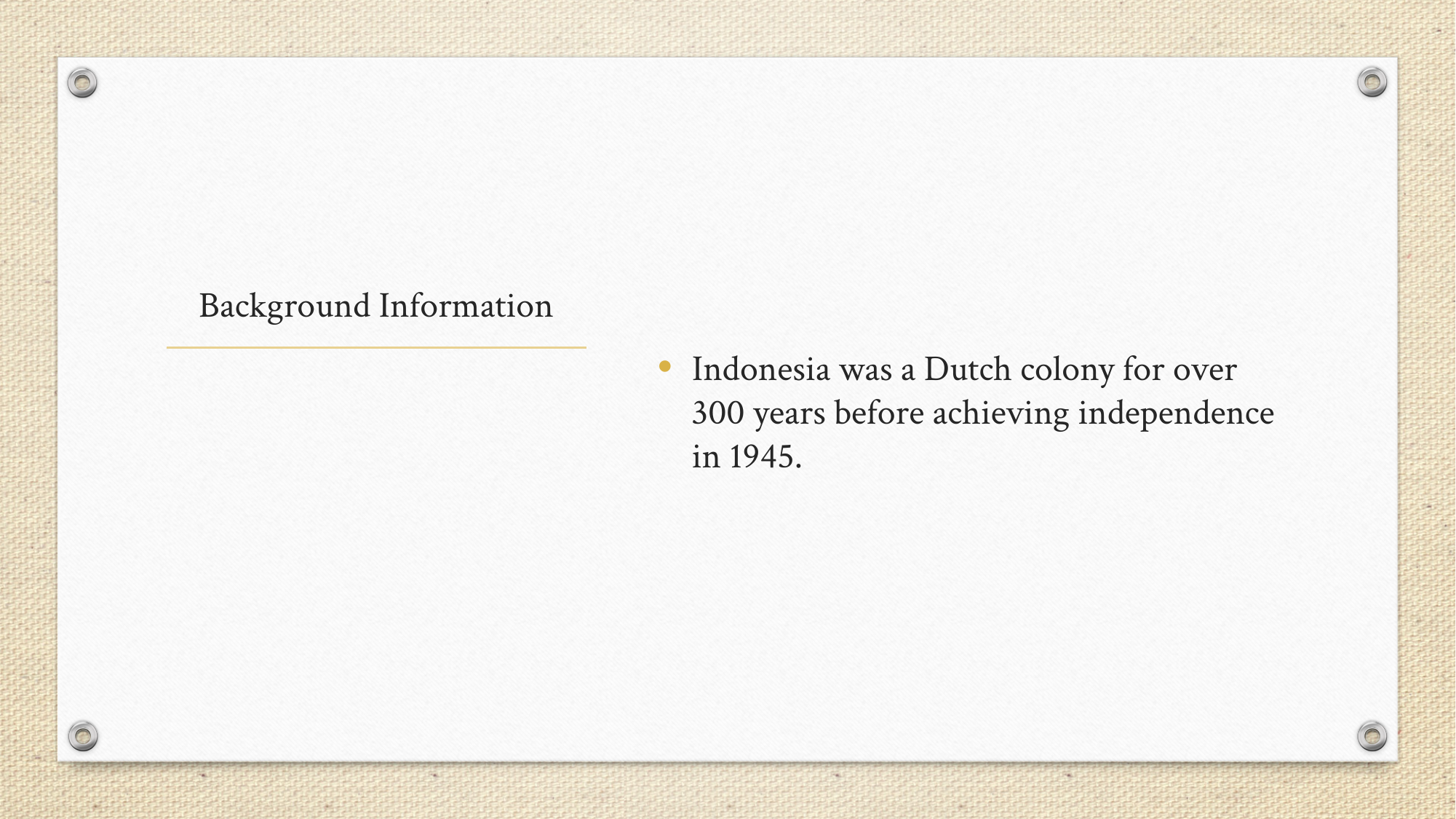

Indonesia was a Dutch colony for over 300 years before achieving independence in 1945.
# Background Information